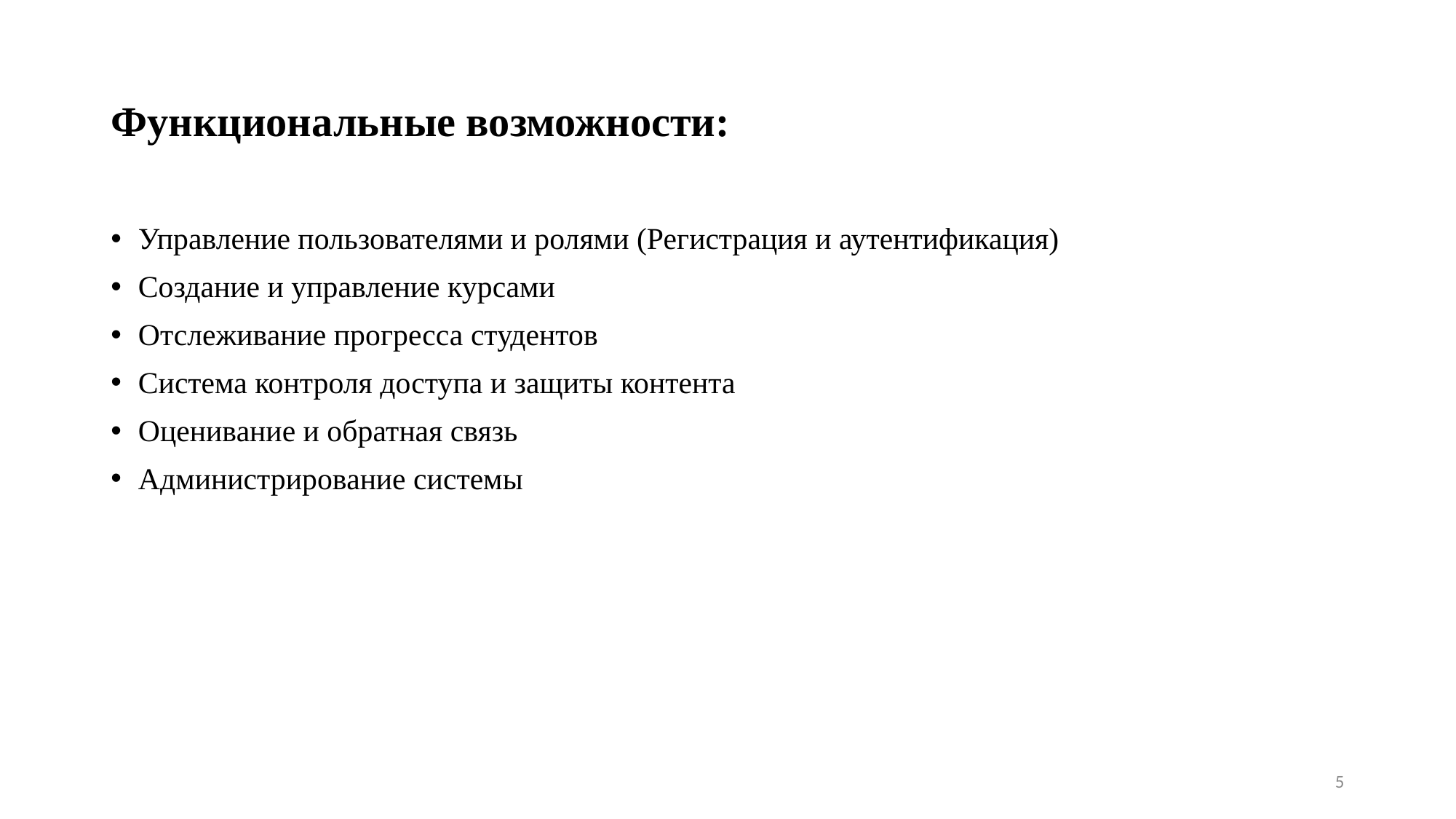

# Функциональные возможности:
Управление пользователями и ролями (Регистрация и аутентификация)
Создание и управление курсами
Отслеживание прогресса студентов
Система контроля доступа и защиты контента
Оценивание и обратная связь
Администрирование системы

5